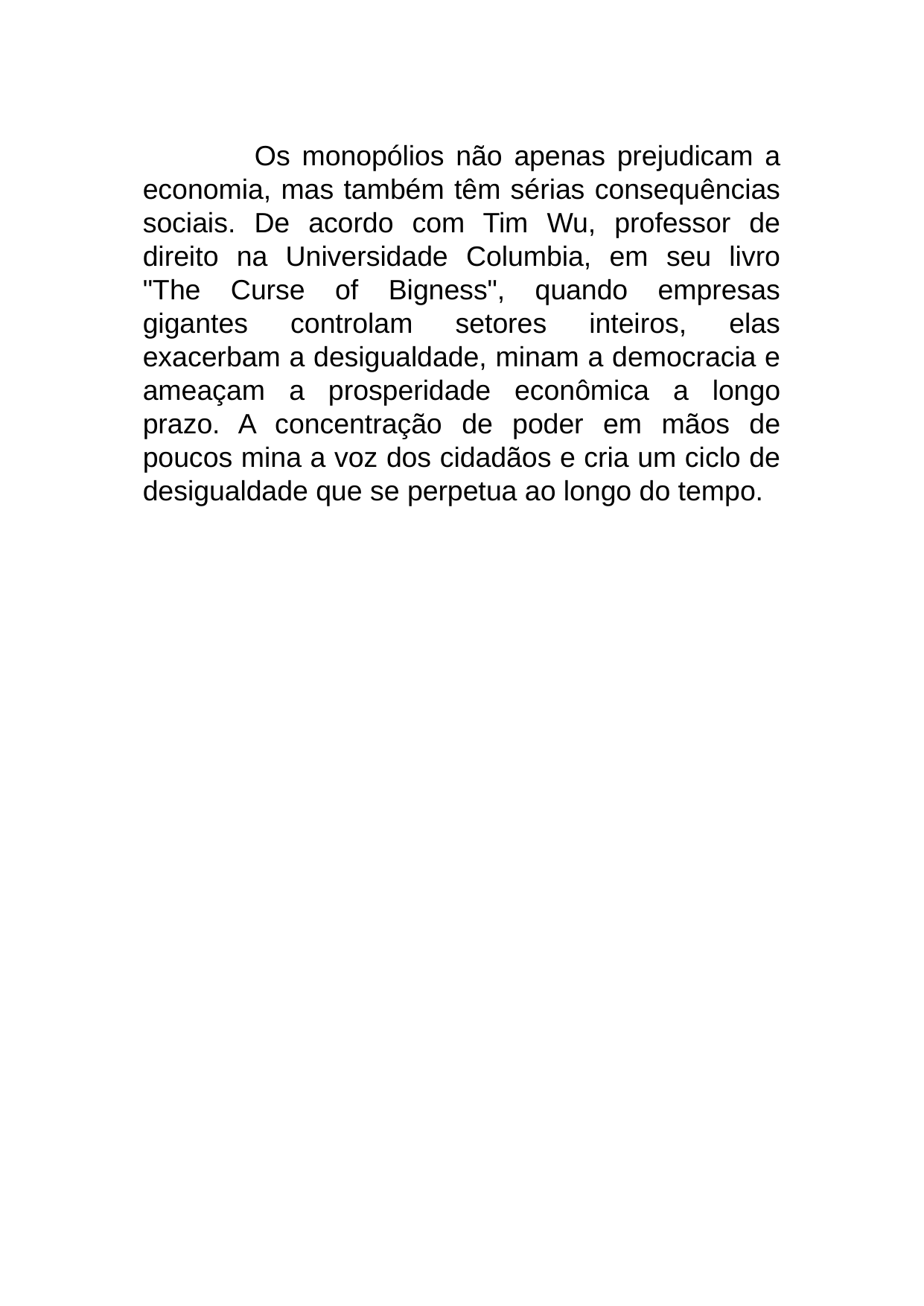

Os monopólios não apenas prejudicam a economia, mas também têm sérias consequências sociais. De acordo com Tim Wu, professor de direito na Universidade Columbia, em seu livro "The Curse of Bigness", quando empresas gigantes controlam setores inteiros, elas exacerbam a desigualdade, minam a democracia e ameaçam a prosperidade econômica a longo prazo. A concentração de poder em mãos de poucos mina a voz dos cidadãos e cria um ciclo de desigualdade que se perpetua ao longo do tempo.